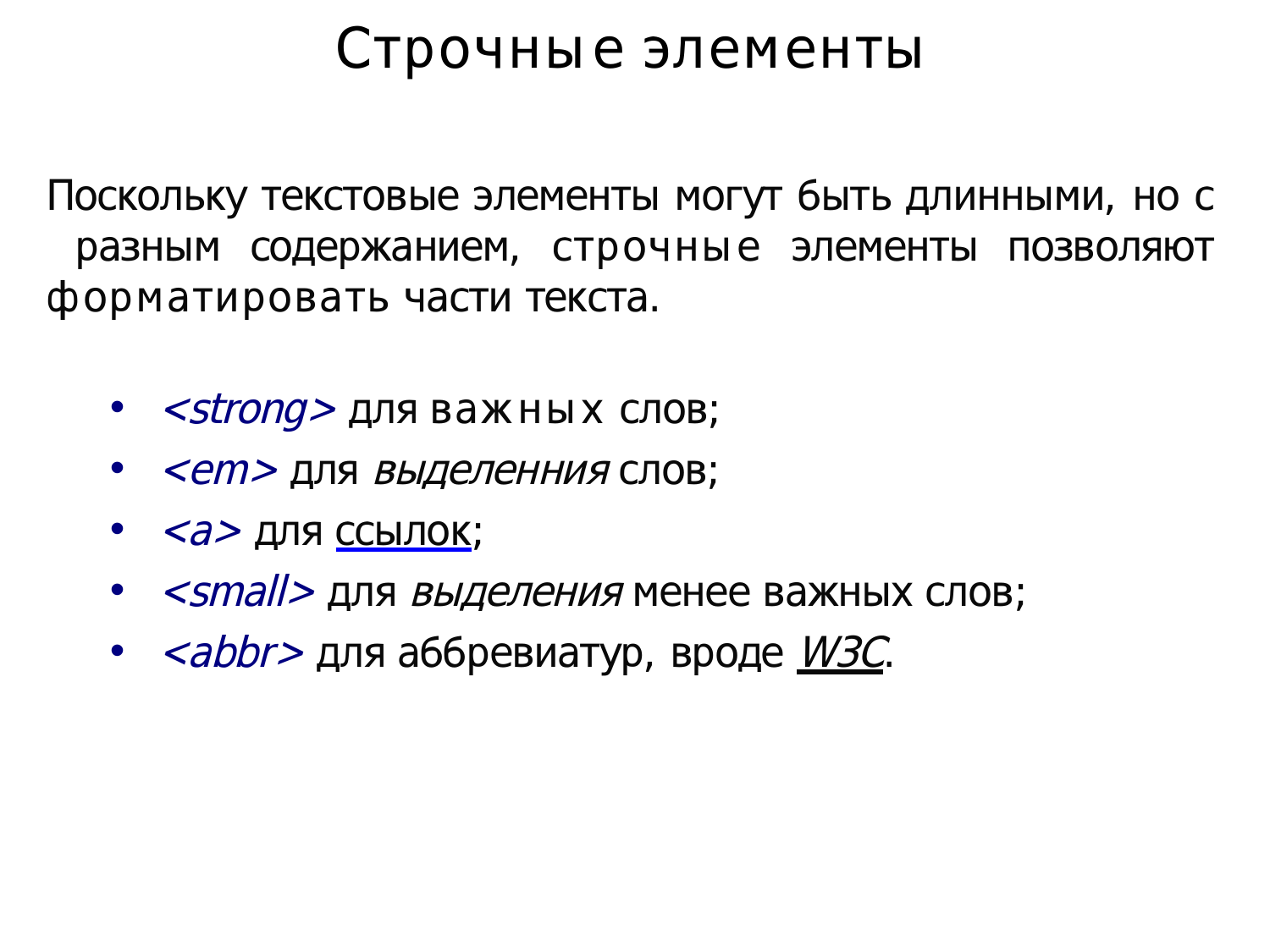

Строчные элементы
Поскольку текстовые элементы могут быть длинными, но с  разным содержанием, строчные элементы позволяют форматировать части текста.

<strong> для важных слов;
<em> для выделенния слов;
<a> для ссылок;
<small> для выделения менее важных слов;
<abbr> для аббревиатур, вроде W3C.